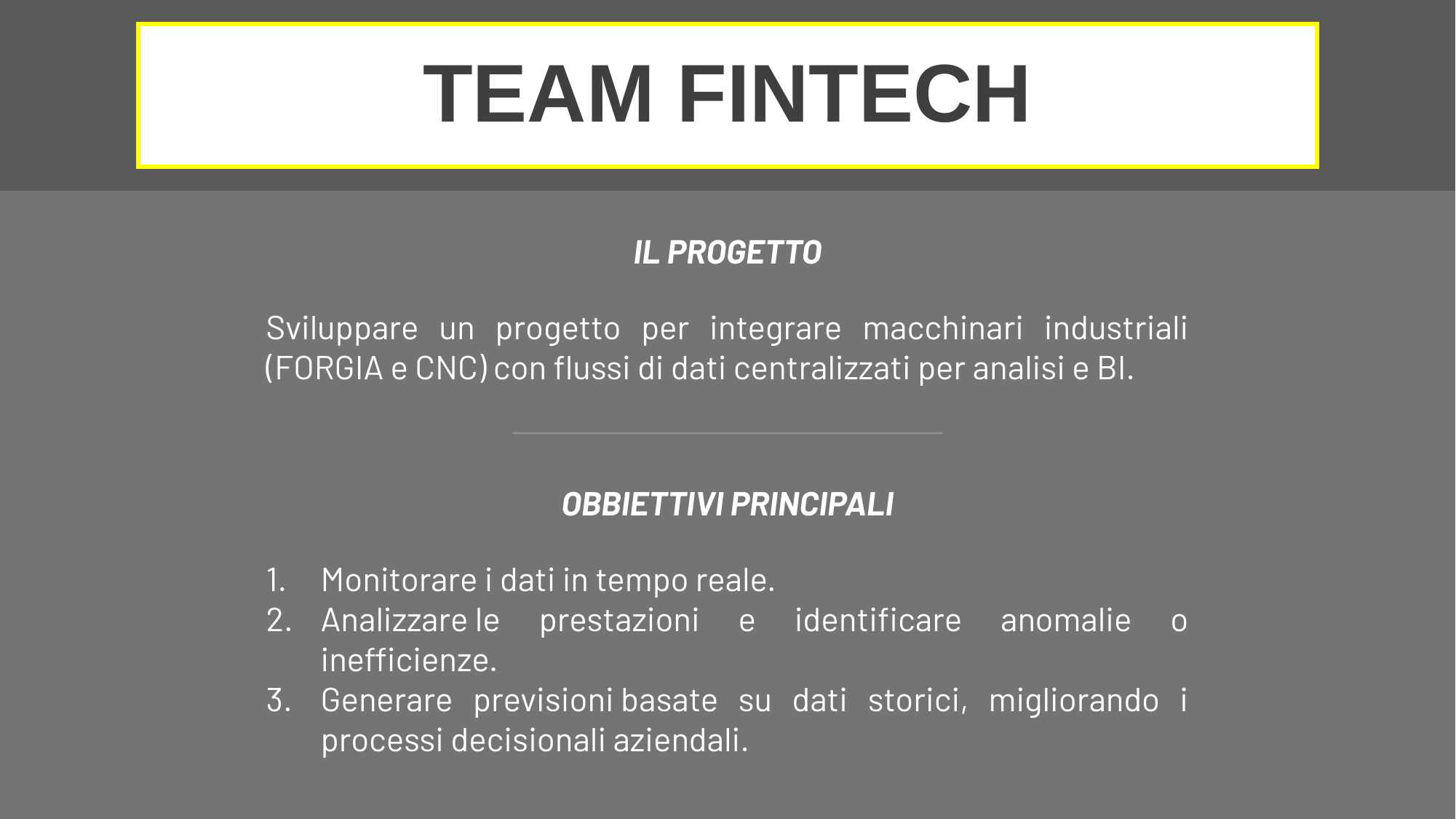

# TEAM FINTECH
IL PROGETTO
Sviluppare un progetto per integrare macchinari industriali (FORGIA e CNC) con flussi di dati centralizzati per analisi e BI.
OBBIETTIVI PRINCIPALI
Monitorare i dati in tempo reale.
Analizzare le prestazioni e identificare anomalie o inefficienze.
Generare previsioni basate su dati storici, migliorando i processi decisionali aziendali.